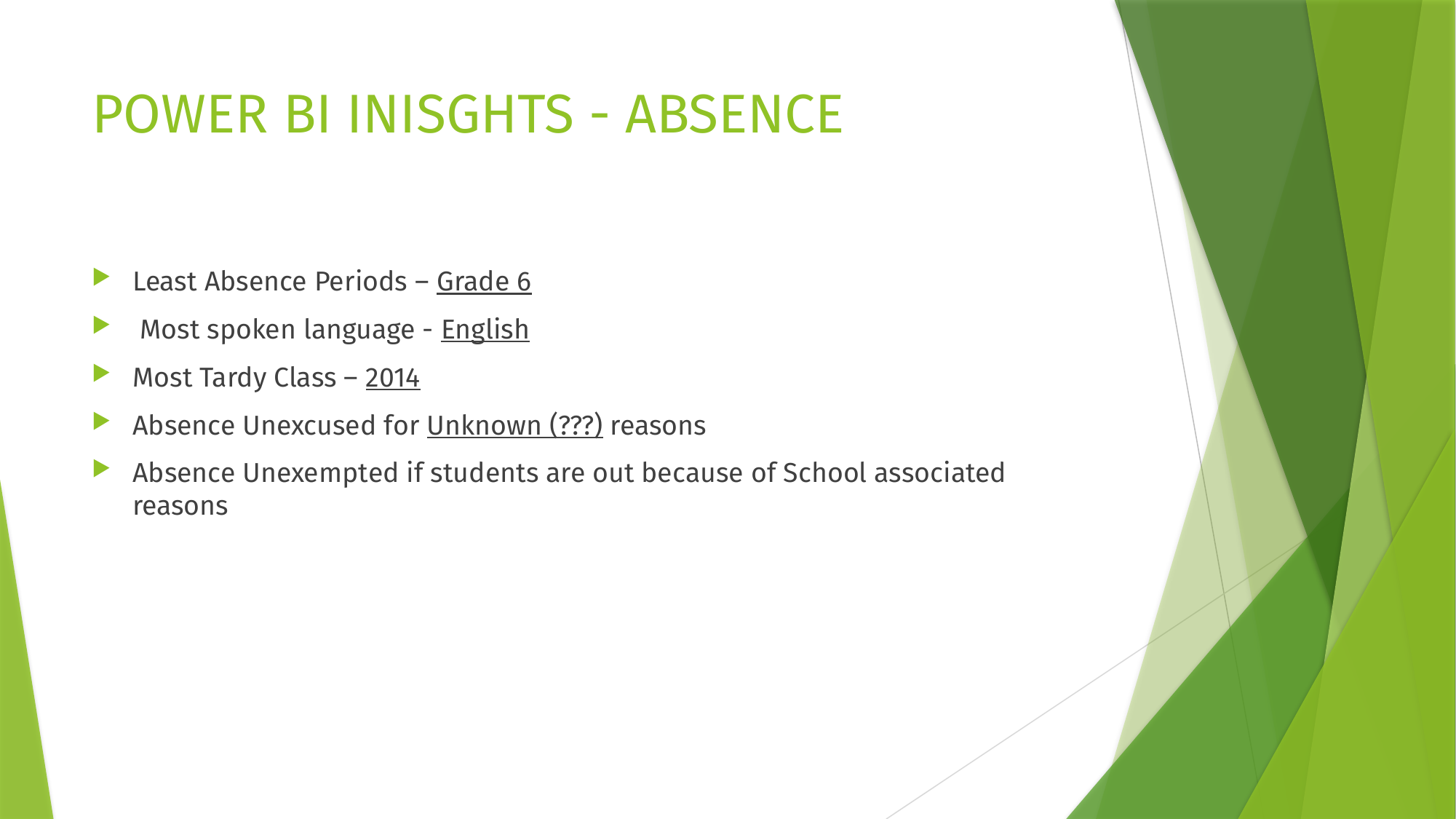

# POWER BI INISGHTS - ABSENCE
Least Absence Periods – Grade 6
 Most spoken language - English
Most Tardy Class – 2014
Absence Unexcused for Unknown (???) reasons
Absence Unexempted if students are out because of School associated reasons